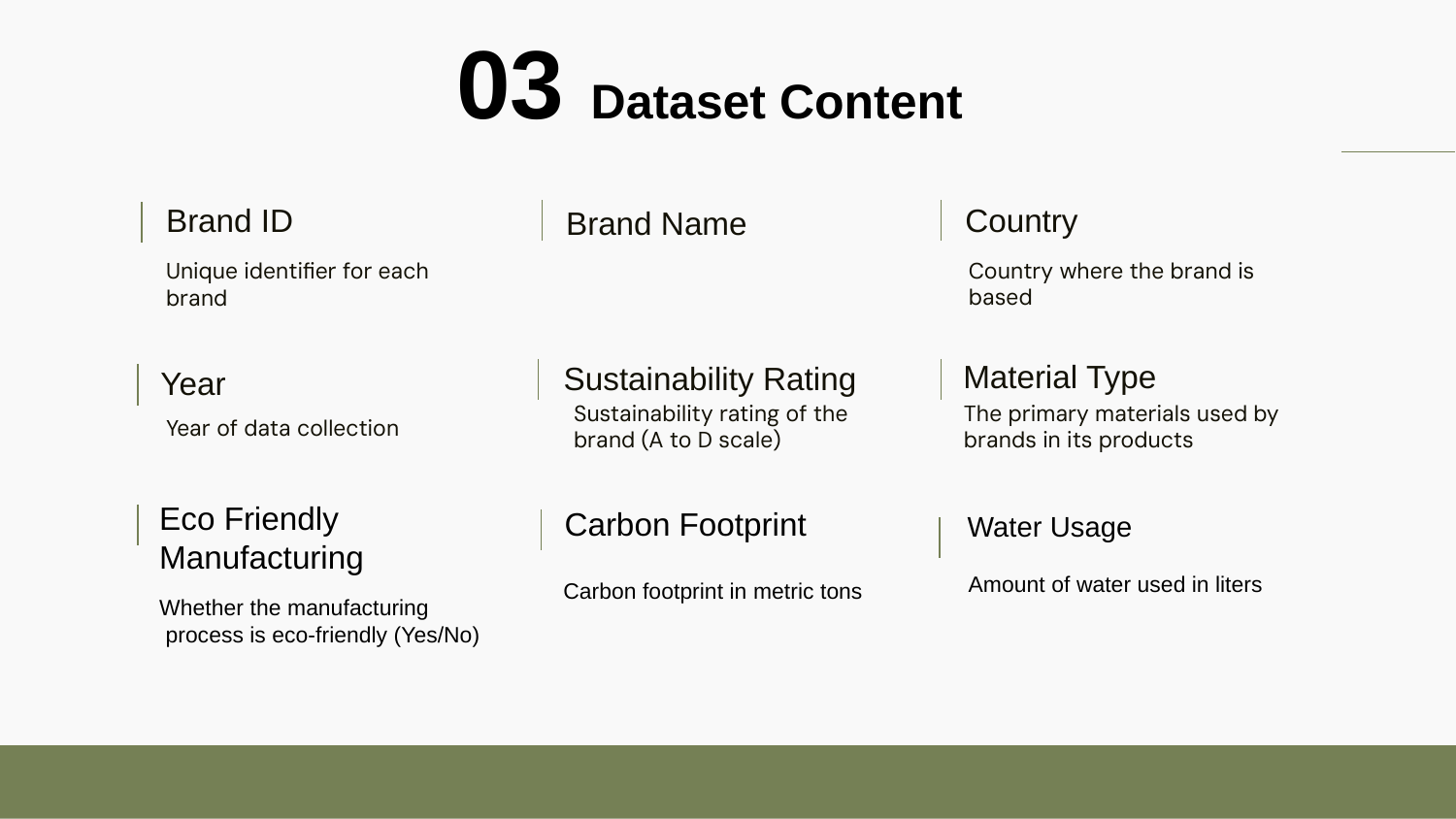

#
03 Dataset Content
Brand ID
Country
Brand Name
Country where the brand is based
Unique identifier for each brand
Material Type
Sustainability Rating
Year
Sustainability rating of the brand (A to D scale)
The primary materials used by brands in its products
Year of data collection
Eco Friendly
Manufacturing
Carbon Footprint
Water Usage
Amount of water used in liters
Carbon footprint in metric tons
Whether the manufacturing
 process is eco-friendly (Yes/No)